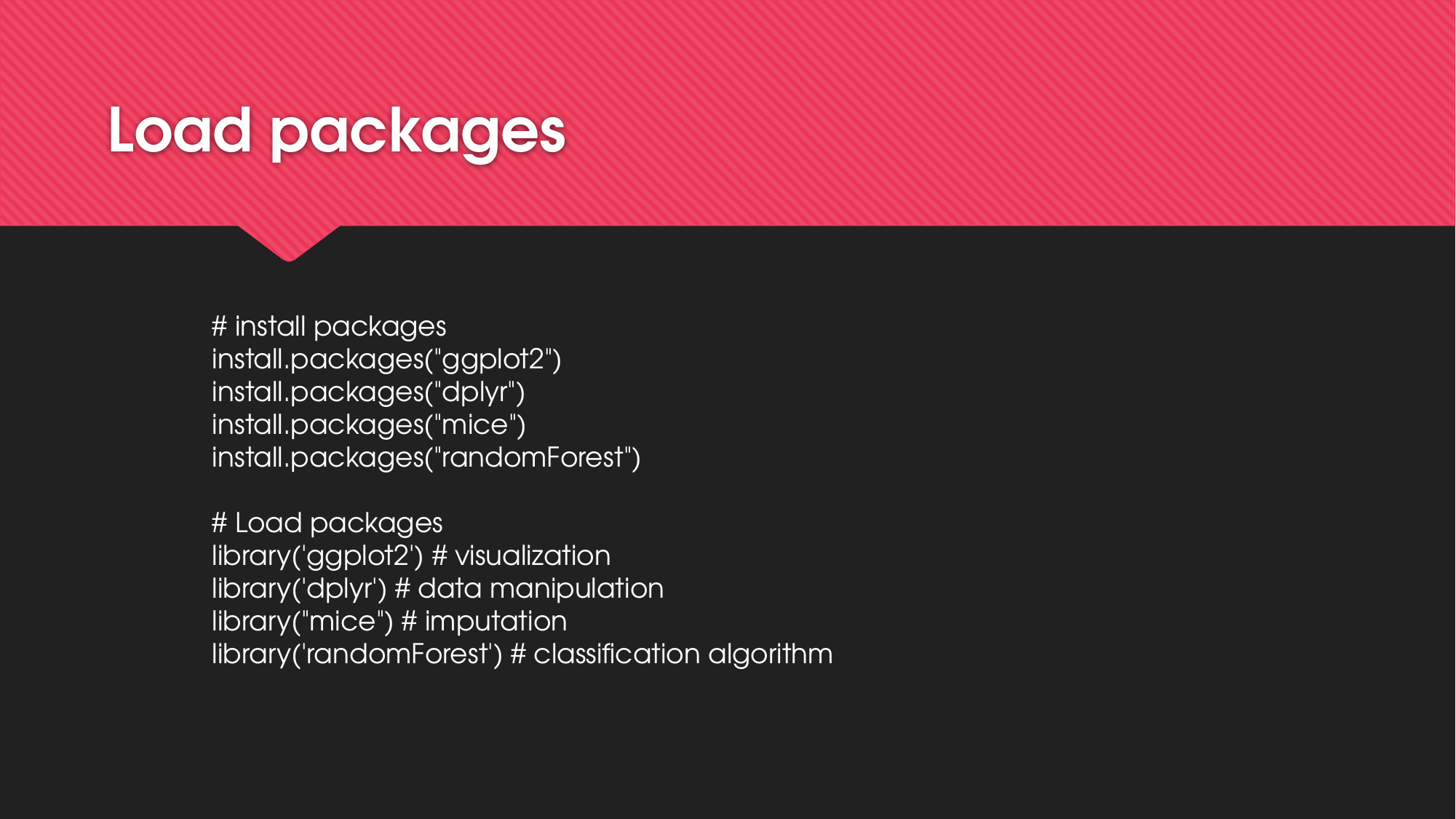

# Load packages
# install packages
install.packages("ggplot2")
install.packages("dplyr")
install.packages("mice")
install.packages("randomForest")

# Load packages
library('ggplot2') # visualization
library('dplyr') # data manipulation
library("mice") # imputation
library('randomForest') # classification algorithm